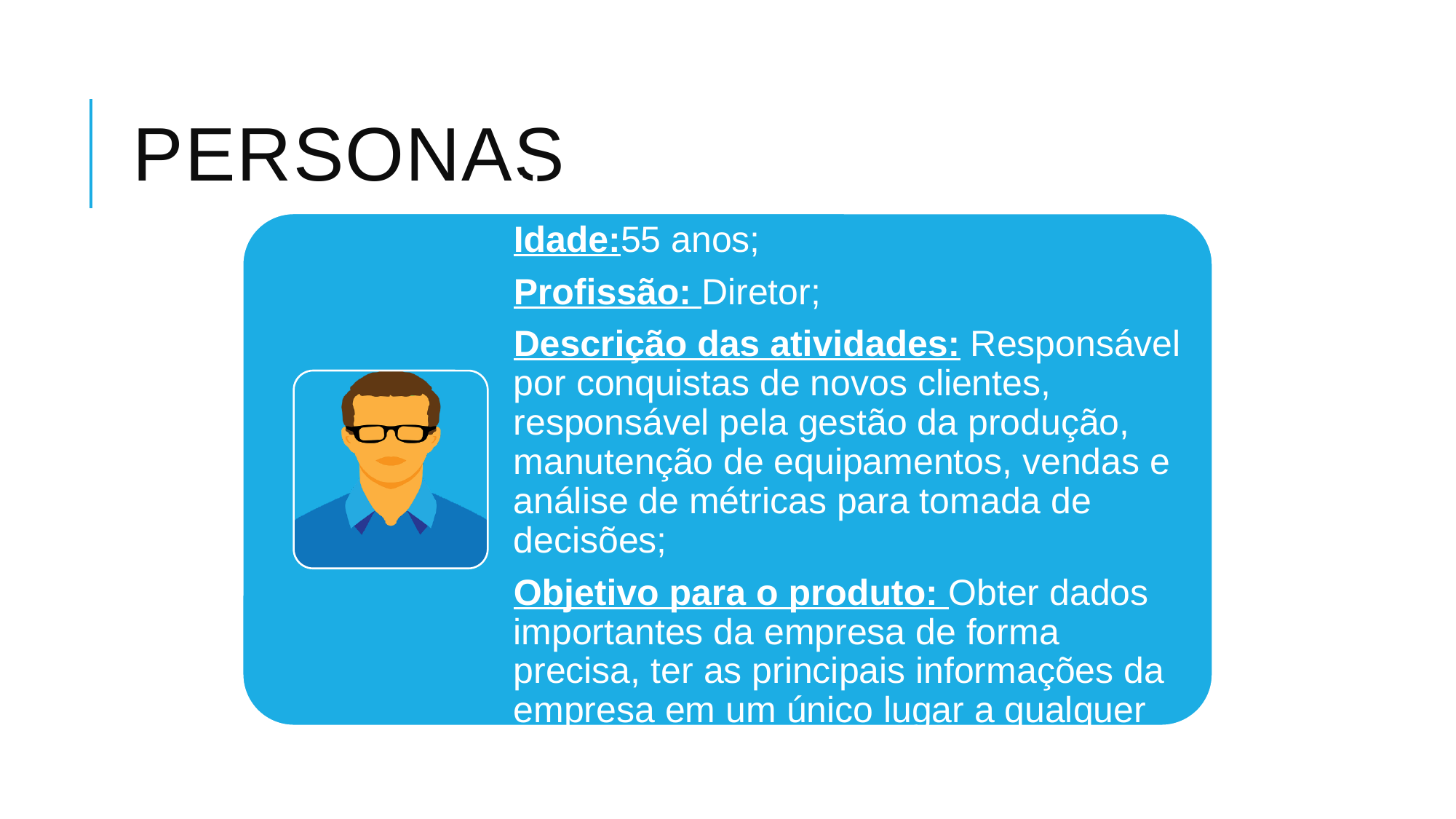

# Personas
Nome:  Roberto;
Idade:55 anos;
Profissão: Diretor;
Descrição das atividades: Responsável por conquistas de novos clientes, responsável pela gestão da produção, manutenção de equipamentos, vendas e análise de métricas para tomada de decisões;
Objetivo para o produto: Obter dados importantes da empresa de forma precisa, ter as principais informações da empresa em um único lugar a qualquer momento;